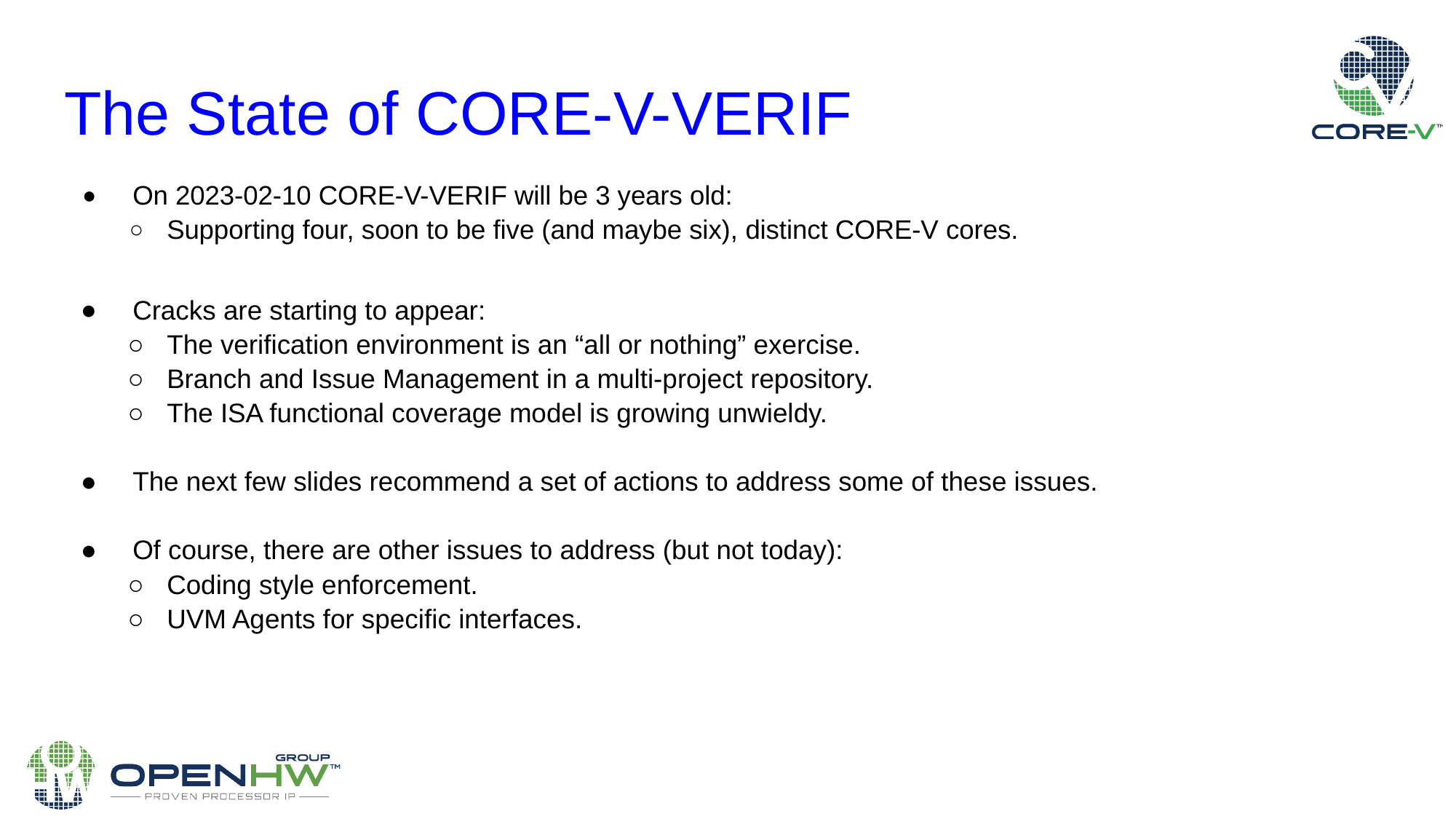

# The State of CORE-V-VERIF
On 2023-02-10 CORE-V-VERIF will be 3 years old:
Supporting four, soon to be five (and maybe six), distinct CORE-V cores.

Cracks are starting to appear:
The verification environment is an “all or nothing” exercise.
Branch and Issue Management in a multi-project repository.
The ISA functional coverage model is growing unwieldy.
The next few slides recommend a set of actions to address some of these issues.
Of course, there are other issues to address (but not today):
Coding style enforcement.
UVM Agents for specific interfaces.